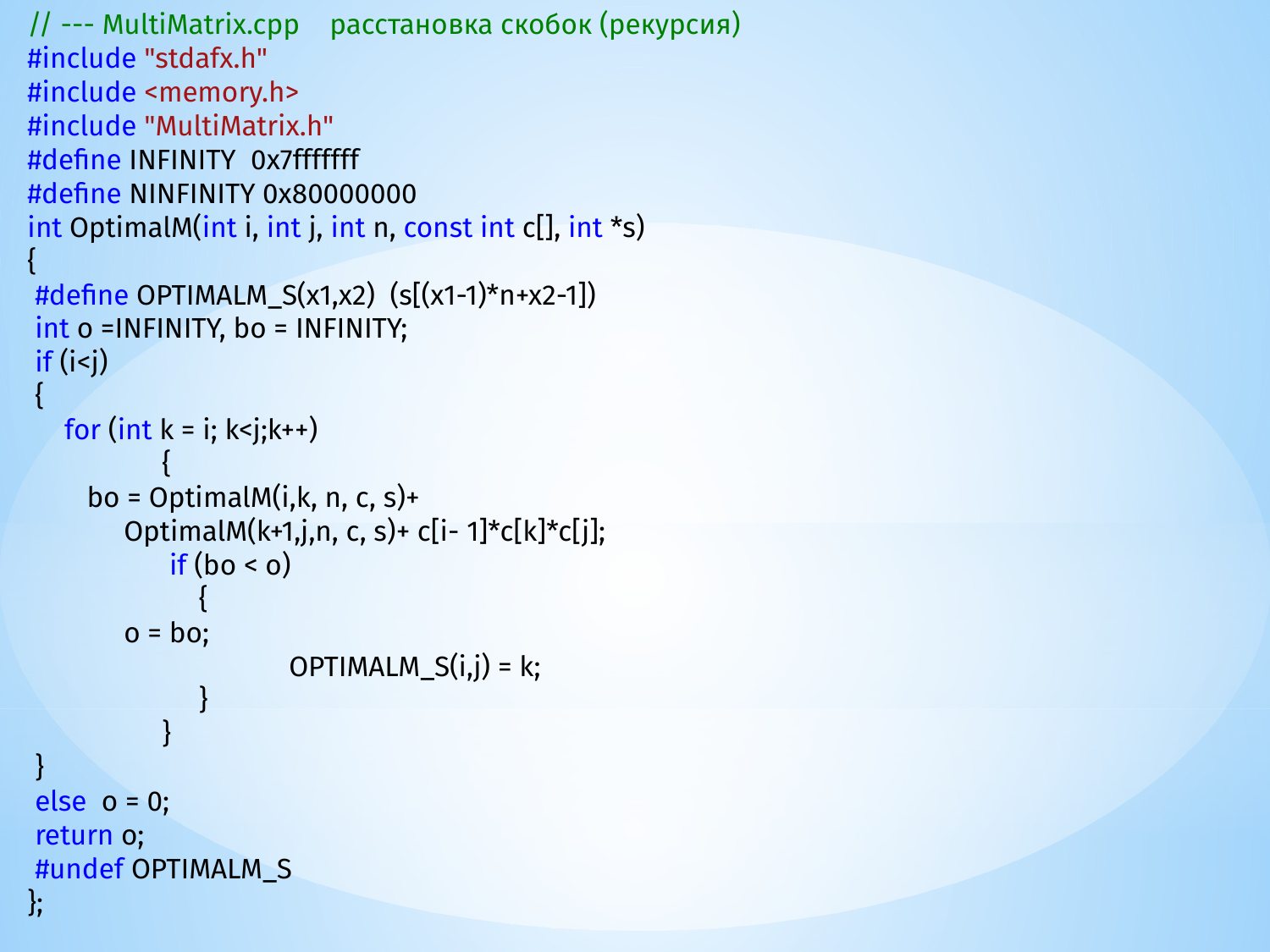

// --- MultiMatrix.cpp    расстановка скобок (рекурсия)
#include "stdafx.h"
#include <memory.h>
#include "MultiMatrix.h"
#define INFINITY  0x7fffffff
#define NINFINITY 0x80000000
int OptimalM(int i, int j, int n, const int c[], int *s)
{
 #define OPTIMALM_S(x1,x2)  (s[(x1-1)*n+x2-1])
 int o =INFINITY, bo = INFINITY;
 if (i<j)
 {
     for (int k = i; k<j;k++)
	 {
        bo = OptimalM(i,k, n, c, s)+
             OptimalM(k+1,j,n, c, s)+ c[i- 1]*c[k]*c[j];
	  if (bo < o)
	      {
             o = bo;
		 OPTIMALM_S(i,j) = k;
	      }
	 }
 }
 else  o = 0;
 return o;
 #undef OPTIMALM_S
};